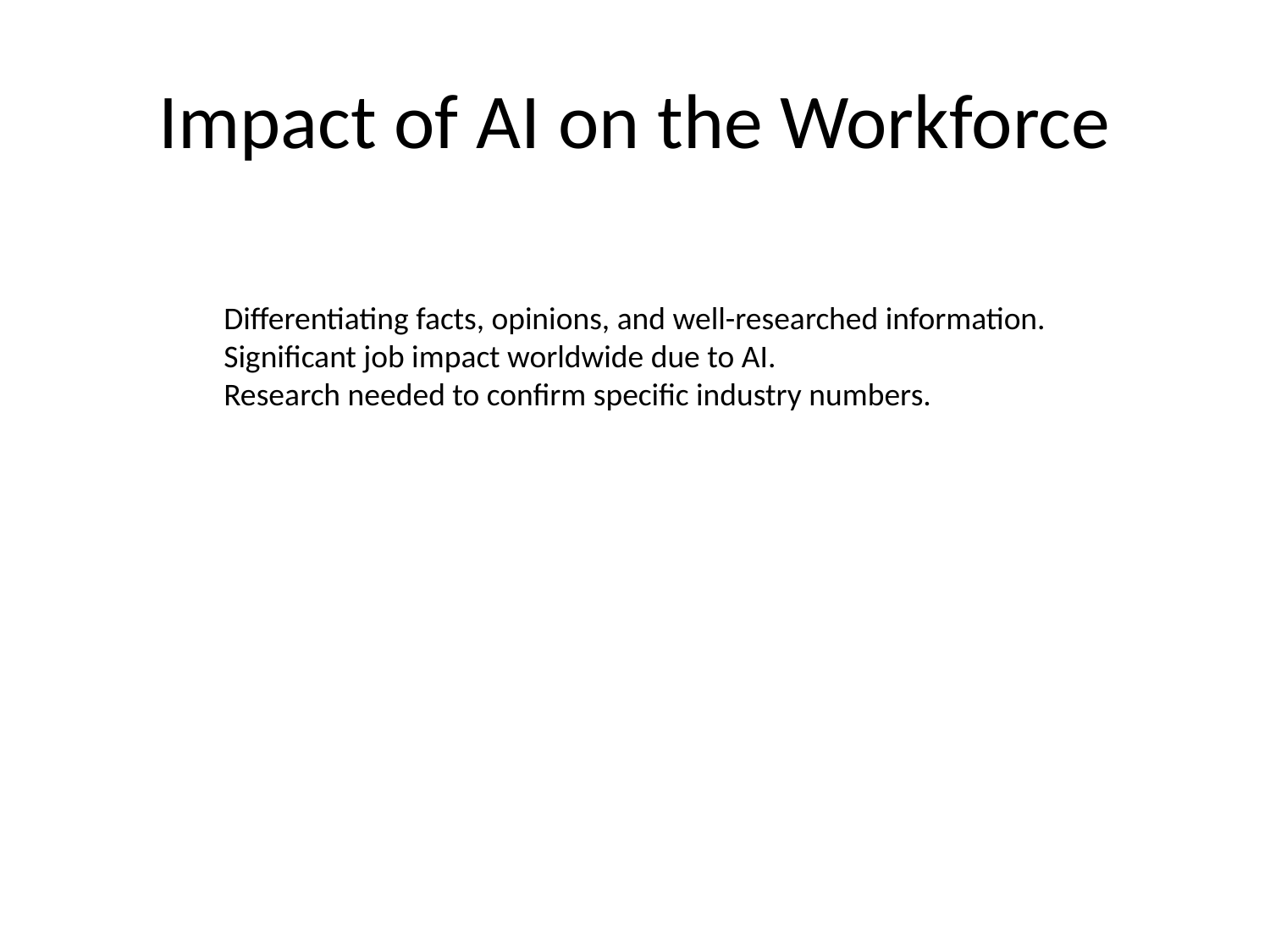

# Impact of AI on the Workforce

Differentiating facts, opinions, and well-researched information.
Significant job impact worldwide due to AI.
Research needed to confirm specific industry numbers.